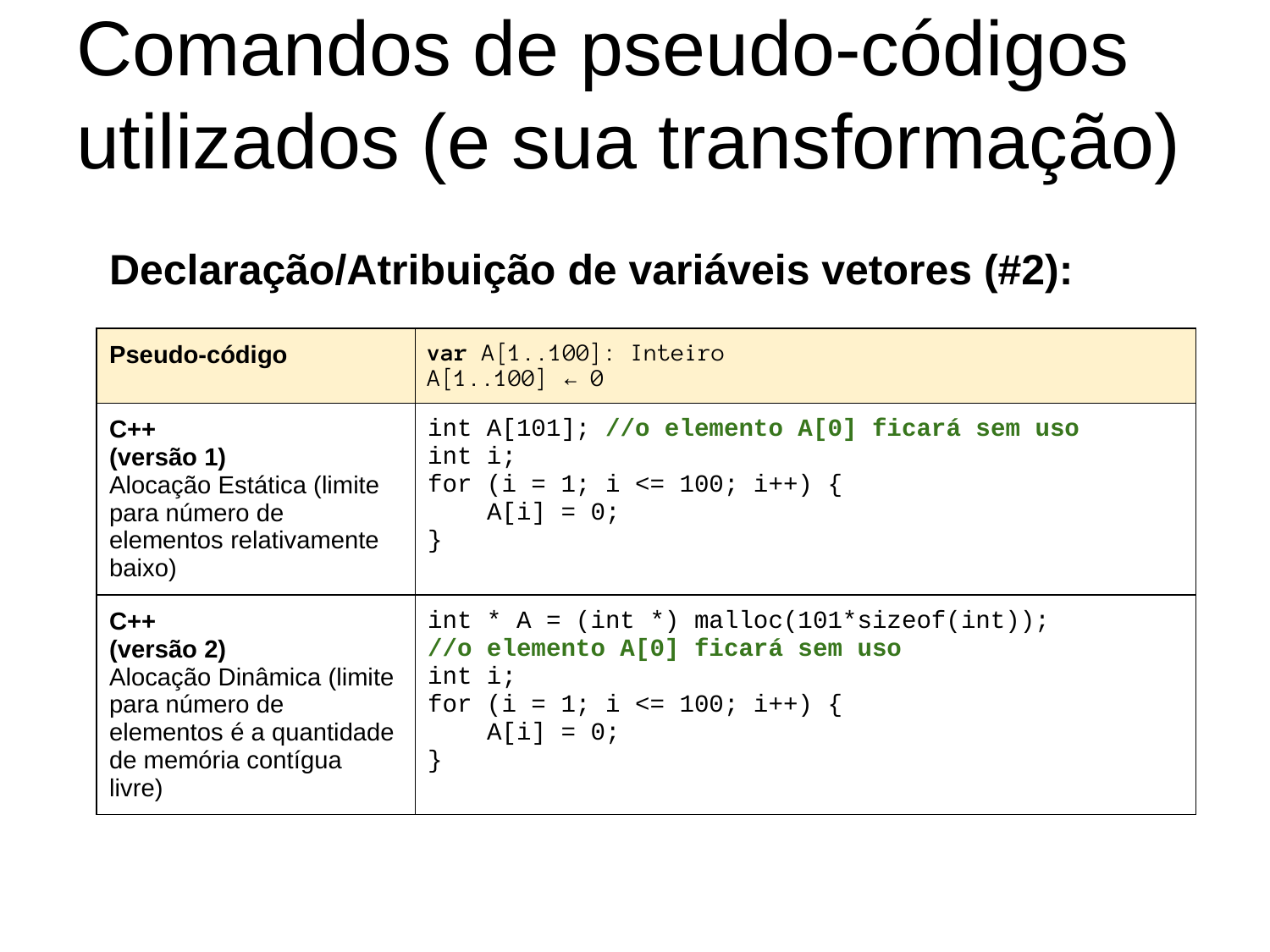

# Comandos de pseudo-códigos utilizados (e sua transformação)
Declaração/Atribuição de variáveis vetores (#2):

| Pseudo-código | var A[1..100]: Inteiro A[1..100] ← 0 |
| --- | --- |
| C++ (versão 1) Alocação Estática (limite para número de elementos relativamente baixo) | int A[101]; //o elemento A[0] ficará sem uso int i; for (i = 1; i <= 100; i++) { A[i] = 0; } |
| C++ (versão 2) Alocação Dinâmica (limite para número de elementos é a quantidade de memória contígua livre) | int \* A = (int \*) malloc(101\*sizeof(int)); //o elemento A[0] ficará sem uso int i; for (i = 1; i <= 100; i++) { A[i] = 0; } |